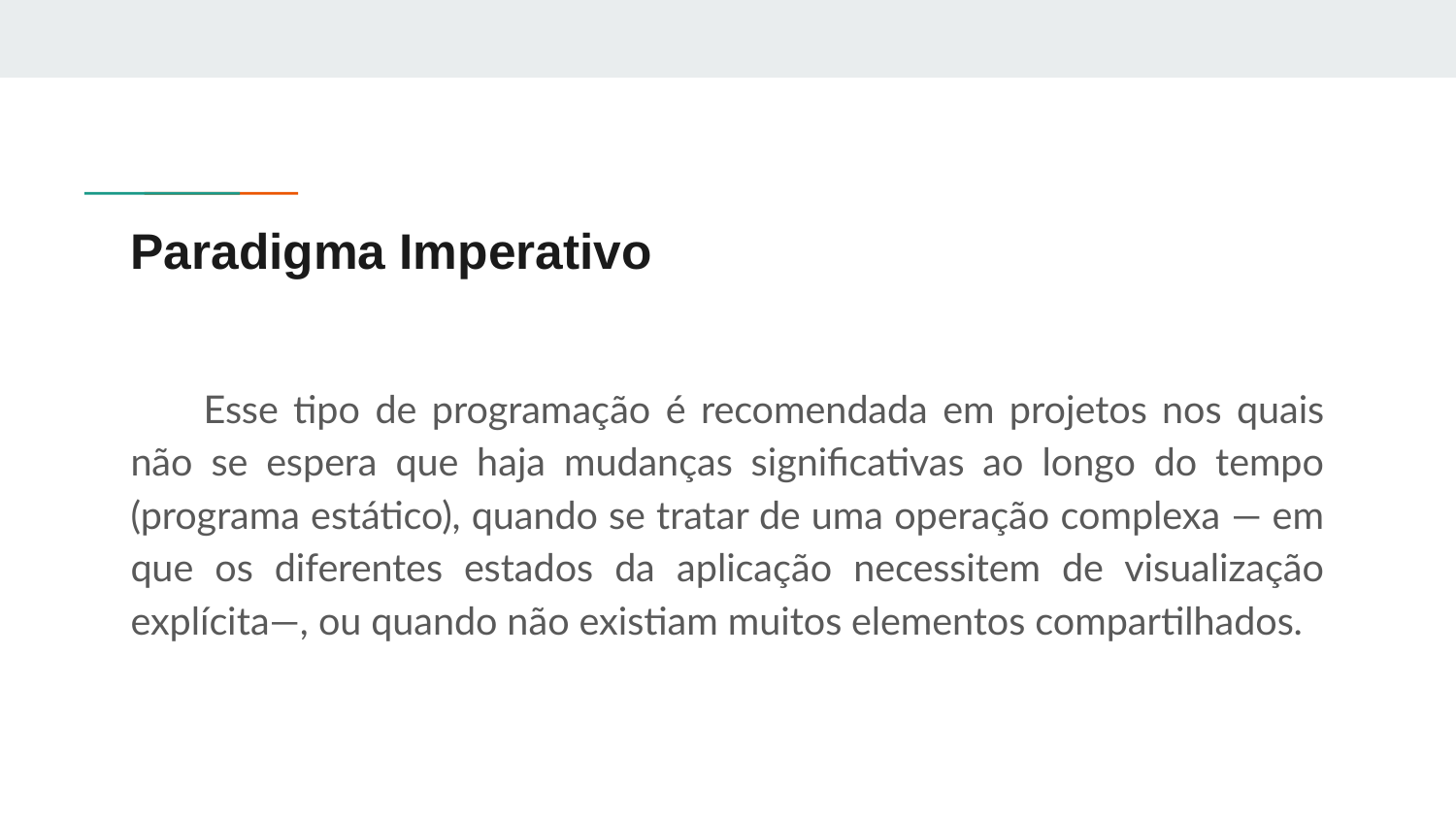

# Paradigma Imperativo

Esse tipo de programação é recomendada em projetos nos quais não se espera que haja mudanças significativas ao longo do tempo (programa estático), quando se tratar de uma operação complexa — em que os diferentes estados da aplicação necessitem de visualização explícita—, ou quando não existiam muitos elementos compartilhados.